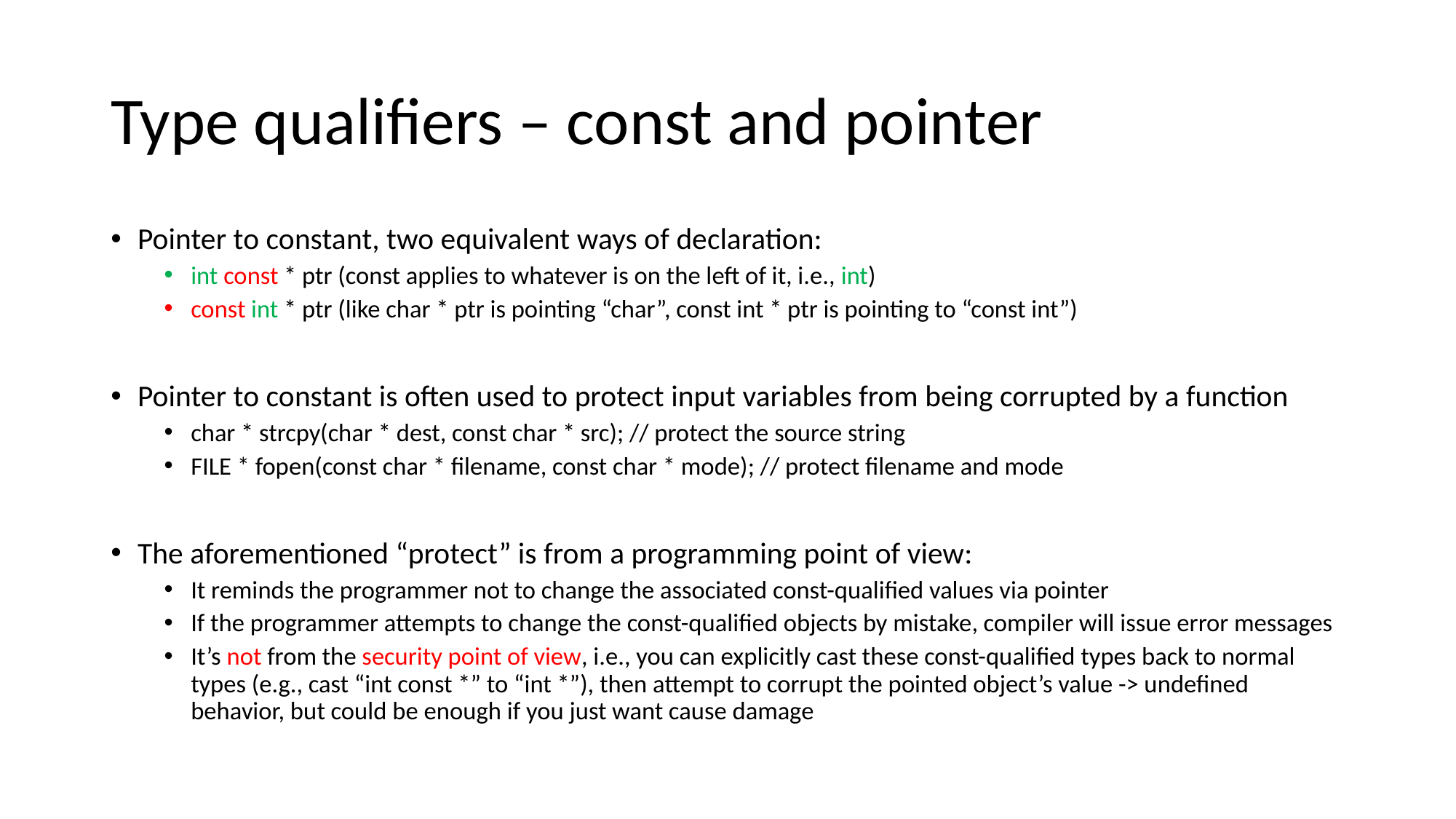

# Type qualifiers – const and pointer
Pointer to constant, two equivalent ways of declaration:
int const * ptr (const applies to whatever is on the left of it, i.e., int)
const int * ptr (like char * ptr is pointing “char”, const int * ptr is pointing to “const int”)

Pointer to constant is often used to protect input variables from being corrupted by a function
char * strcpy(char * dest, const char * src); // protect the source string
FILE * fopen(const char * filename, const char * mode); // protect filename and mode

The aforementioned “protect” is from a programming point of view:
It reminds the programmer not to change the associated const-qualified values via pointer
If the programmer attempts to change the const-qualified objects by mistake, compiler will issue error messages
It’s not from the security point of view, i.e., you can explicitly cast these const-qualified types back to normal types (e.g., cast “int const *” to “int *”), then attempt to corrupt the pointed object’s value -> undefined behavior, but could be enough if you just want cause damage